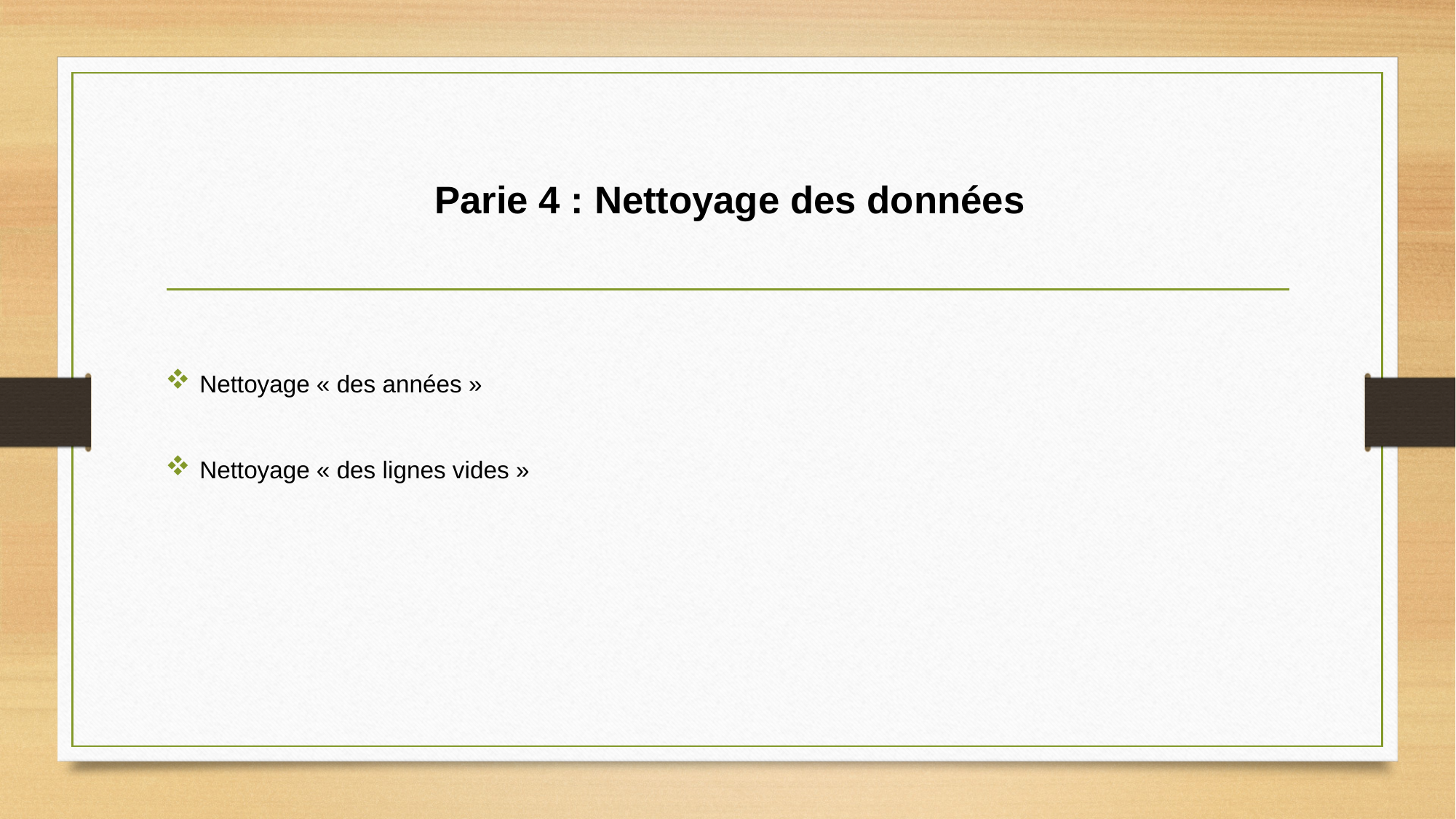

# Parie 4 : Nettoyage des données

Nettoyage « des années »

Nettoyage « des lignes vides »